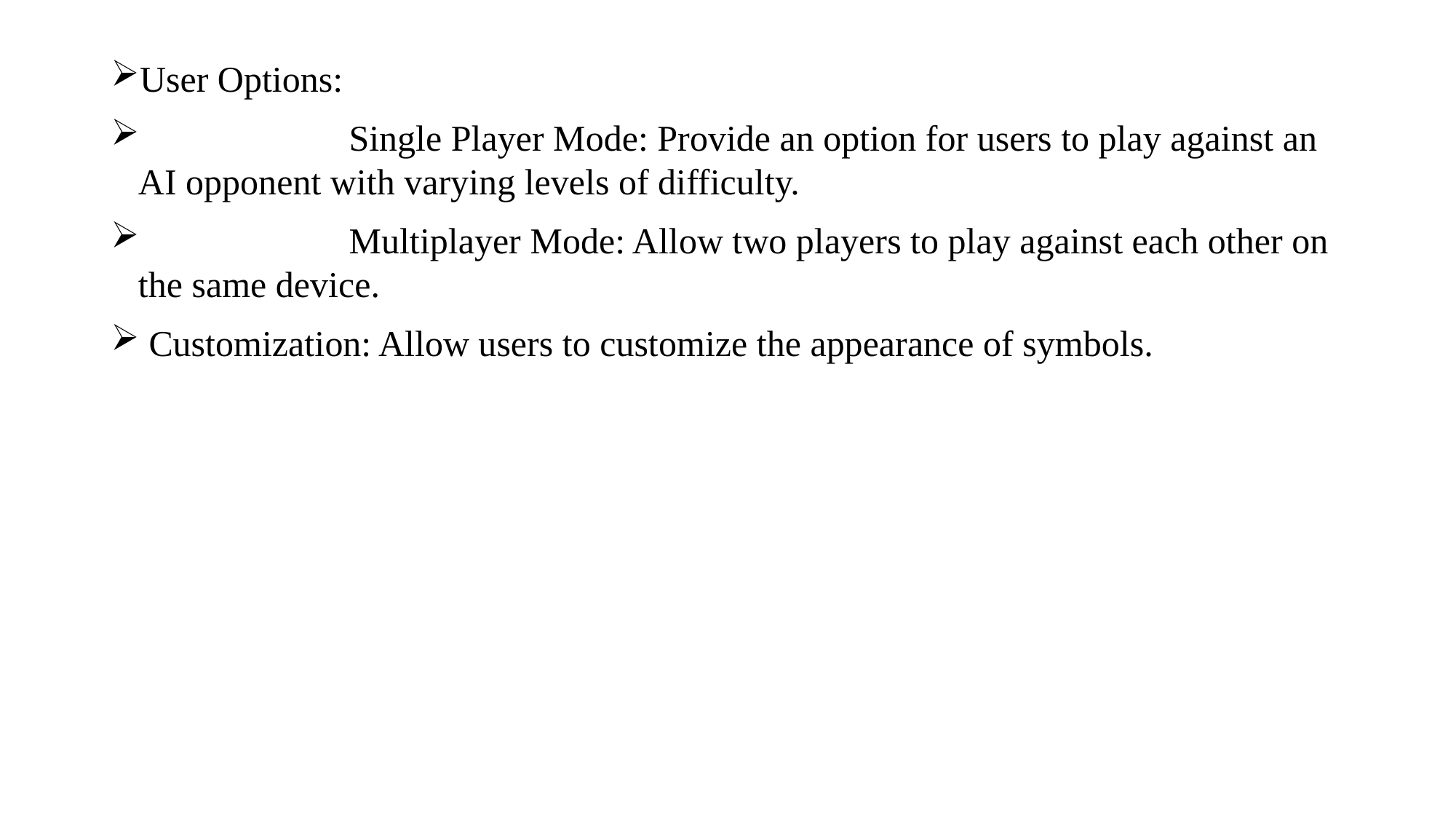

User Options:
                       Single Player Mode: Provide an option for users to play against an AI opponent with varying levels of difficulty.
                       Multiplayer Mode: Allow two players to play against each other on the same device.
 Customization: Allow users to customize the appearance of symbols.